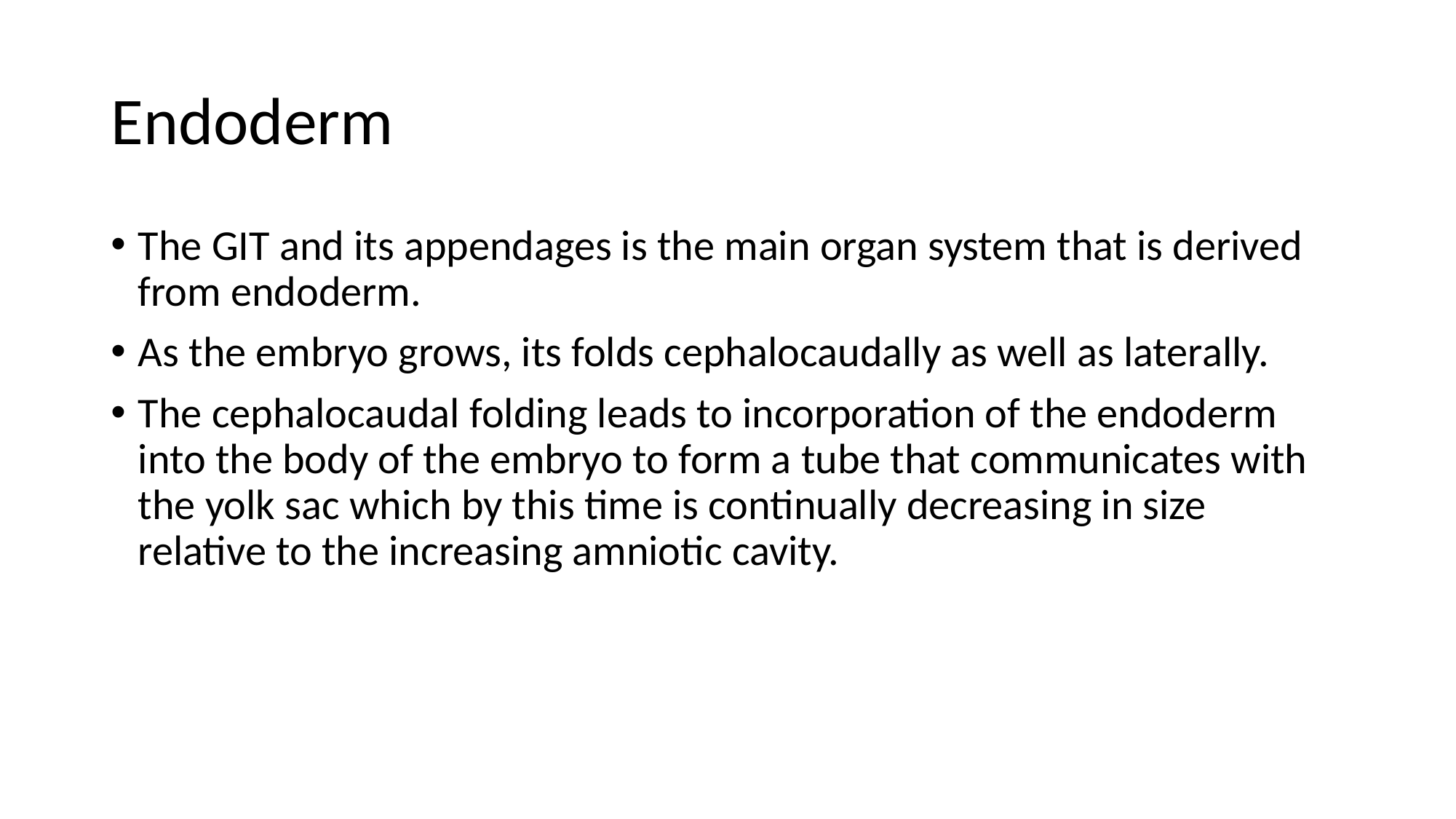

# Endoderm
The GIT and its appendages is the main organ system that is derived from endoderm.
As the embryo grows, its folds cephalocaudally as well as laterally.
The cephalocaudal folding leads to incorporation of the endoderm into the body of the embryo to form a tube that communicates with the yolk sac which by this time is continually decreasing in size relative to the increasing amniotic cavity.